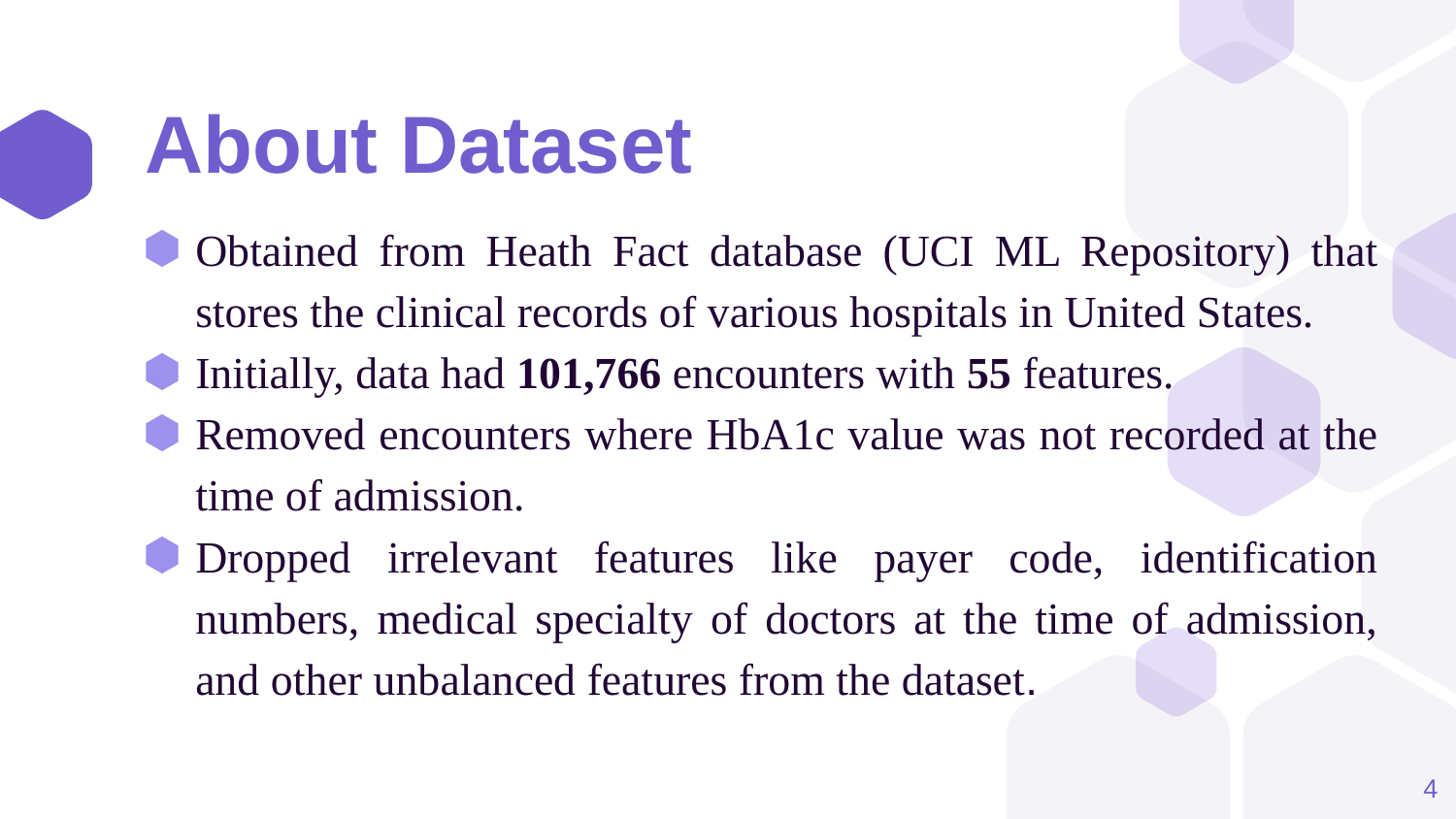

# About Dataset
Obtained from Heath Fact database (UCI ML Repository) that stores the clinical records of various hospitals in United States.
Initially, data had 101,766 encounters with 55 features.
Removed encounters where HbA1c value was not recorded at the time of admission.
Dropped irrelevant features like payer code, identification numbers, medical specialty of doctors at the time of admission, and other unbalanced features from the dataset.
4